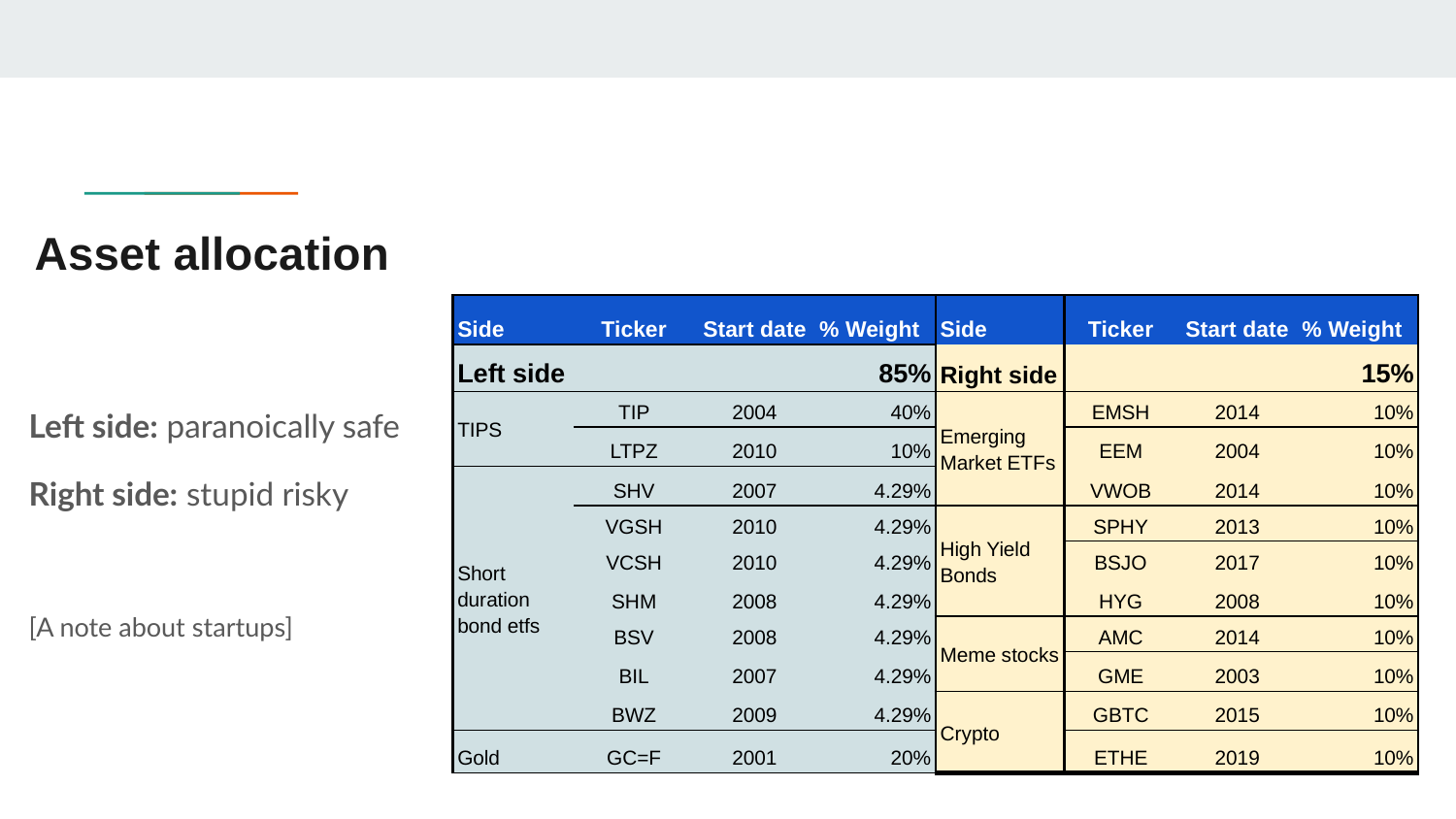

# Asset allocation
| Side | Ticker | Start date | % Weight | Side | Ticker | Start date | % Weight |
| --- | --- | --- | --- | --- | --- | --- | --- |
| Left side |  |  | 85% | Right side |  |  | 15% |
| TIPS | TIP | 2004 | 40% | Emerging Market ETFs | EMSH | 2014 | 10% |
|  | LTPZ | 2010 | 10% |  | EEM | 2004 | 10% |
| Short duration bond etfs | SHV | 2007 | 4.29% |  | VWOB | 2014 | 10% |
|  | VGSH | 2010 | 4.29% | High Yield Bonds | SPHY | 2013 | 10% |
|  | VCSH | 2010 | 4.29% |  | BSJO | 2017 | 10% |
|  | SHM | 2008 | 4.29% |  | HYG | 2008 | 10% |
|  | BSV | 2008 | 4.29% | Meme stocks | AMC | 2014 | 10% |
|  | BIL | 2007 | 4.29% |  | GME | 2003 | 10% |
|  | BWZ | 2009 | 4.29% | Crypto | GBTC | 2015 | 10% |
| Gold | GC=F | 2001 | 20% |  | ETHE | 2019 | 10% |
Left side: paranoically safe
Right side: stupid risky

[A note about startups]